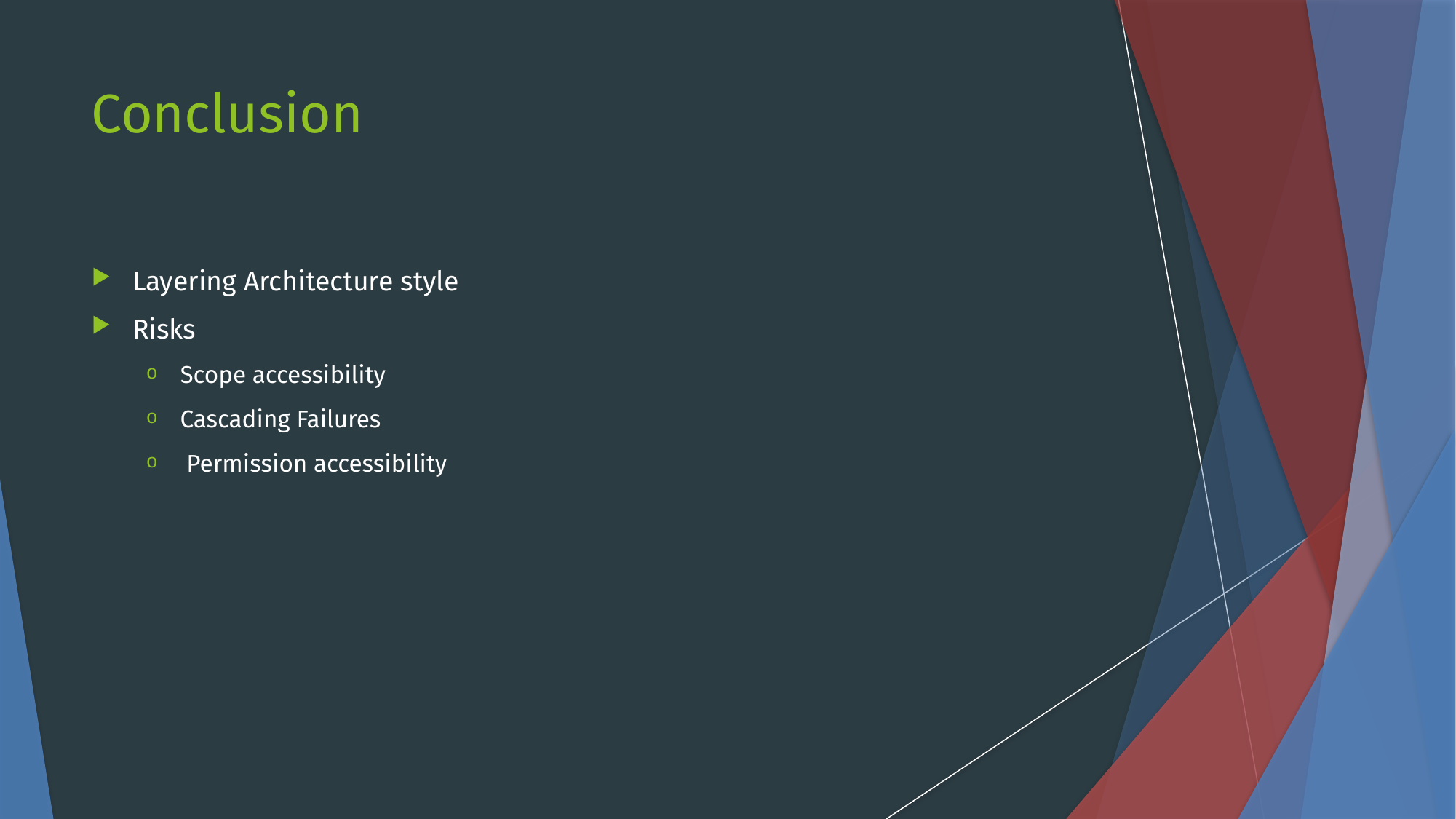

Conclusion
Layering Architecture style
Risks
Scope accessibility
Cascading Failures
 Permission accessibility